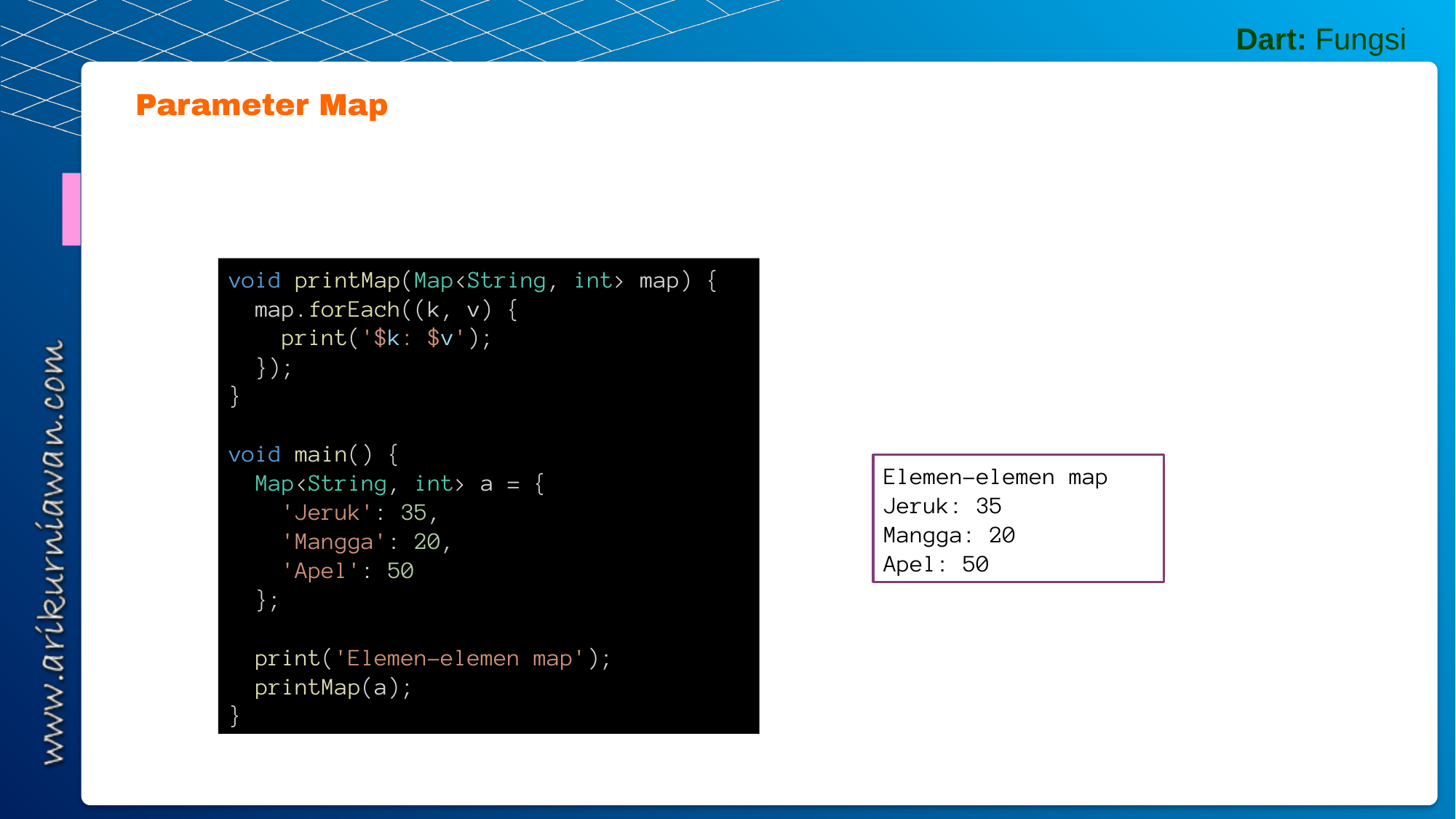

Dart: Fungsi
Parameter Map
void printMap(Map<String, int> map) {
  map.forEach((k, v) {
    print('$k: $v');
  });
}
void main() {
  Map<String, int> a = {
    'Jeruk': 35,
    'Mangga': 20,
    'Apel': 50
  };
  print('Elemen-elemen map');
  printMap(a);
}
Elemen-elemen map
Jeruk: 35
Mangga: 20
Apel: 50